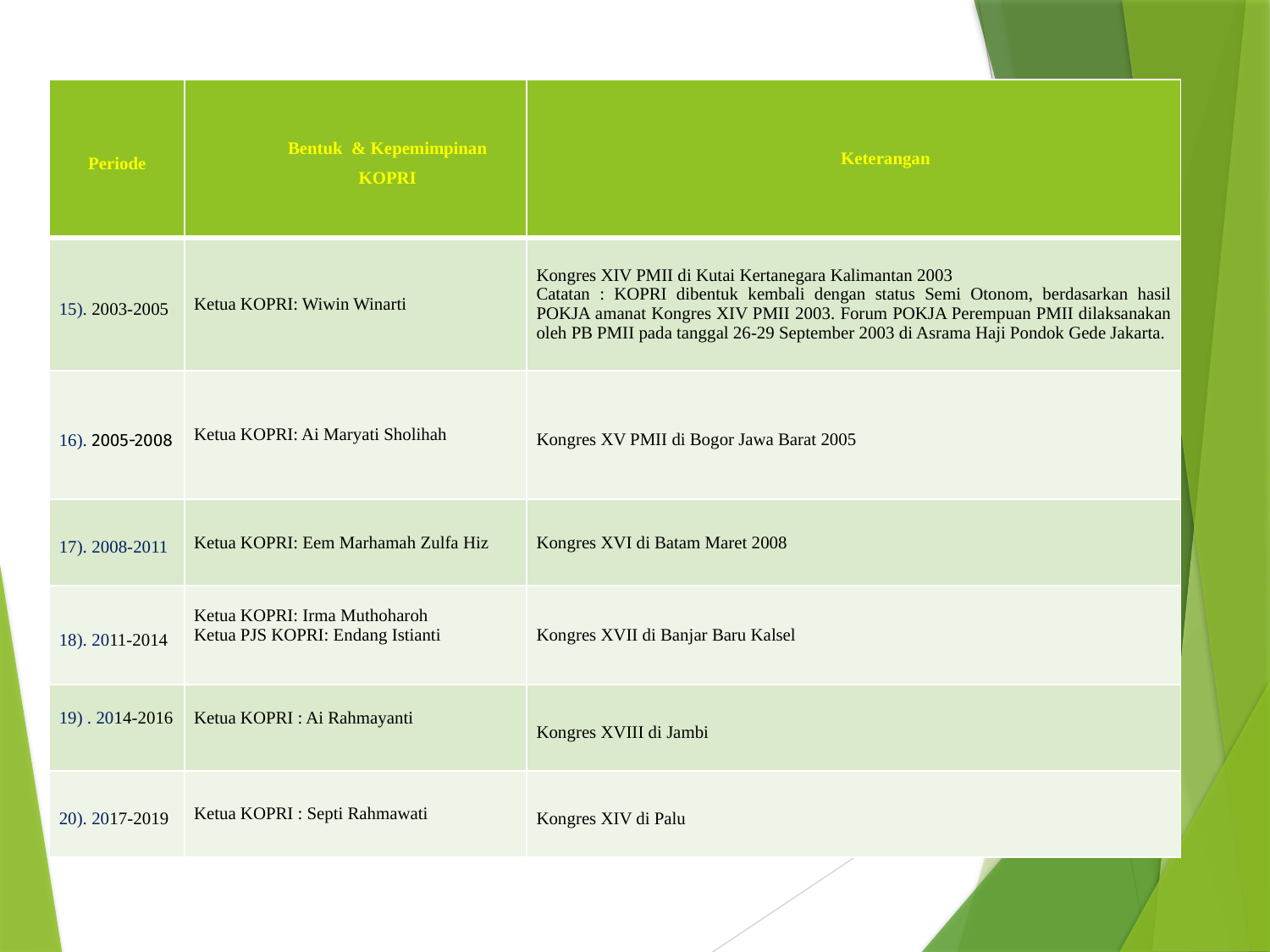

| Periode | Bentuk & Kepemimpinan KOPRI | Keterangan |
| --- | --- | --- |
| 15). 2003-2005 | Ketua KOPRI: Wiwin Winarti | Kongres XIV PMII di Kutai Kertanegara Kalimantan 2003 Catatan : KOPRI dibentuk kembali dengan status Semi Otonom, berdasarkan hasil POKJA amanat Kongres XIV PMII 2003. Forum POKJA Perempuan PMII dilaksanakan oleh PB PMII pada tanggal 26-29 September 2003 di Asrama Haji Pondok Gede Jakarta. |
| 16). 2005-2008 | Ketua KOPRI: Ai Maryati Sholihah | Kongres XV PMII di Bogor Jawa Barat 2005 |
| 17). 2008-2011 | Ketua KOPRI: Eem Marhamah Zulfa Hiz | Kongres XVI di Batam Maret 2008 |
| 18). 2011-2014 | Ketua KOPRI: Irma Muthoharoh Ketua PJS KOPRI: Endang Istianti | Kongres XVII di Banjar Baru Kalsel |
| 19) . 2014-2016 | Ketua KOPRI : Ai Rahmayanti | Kongres XVIII di Jambi |
| 20). 2017-2019 | Ketua KOPRI : Septi Rahmawati | Kongres XIV di Palu |
#